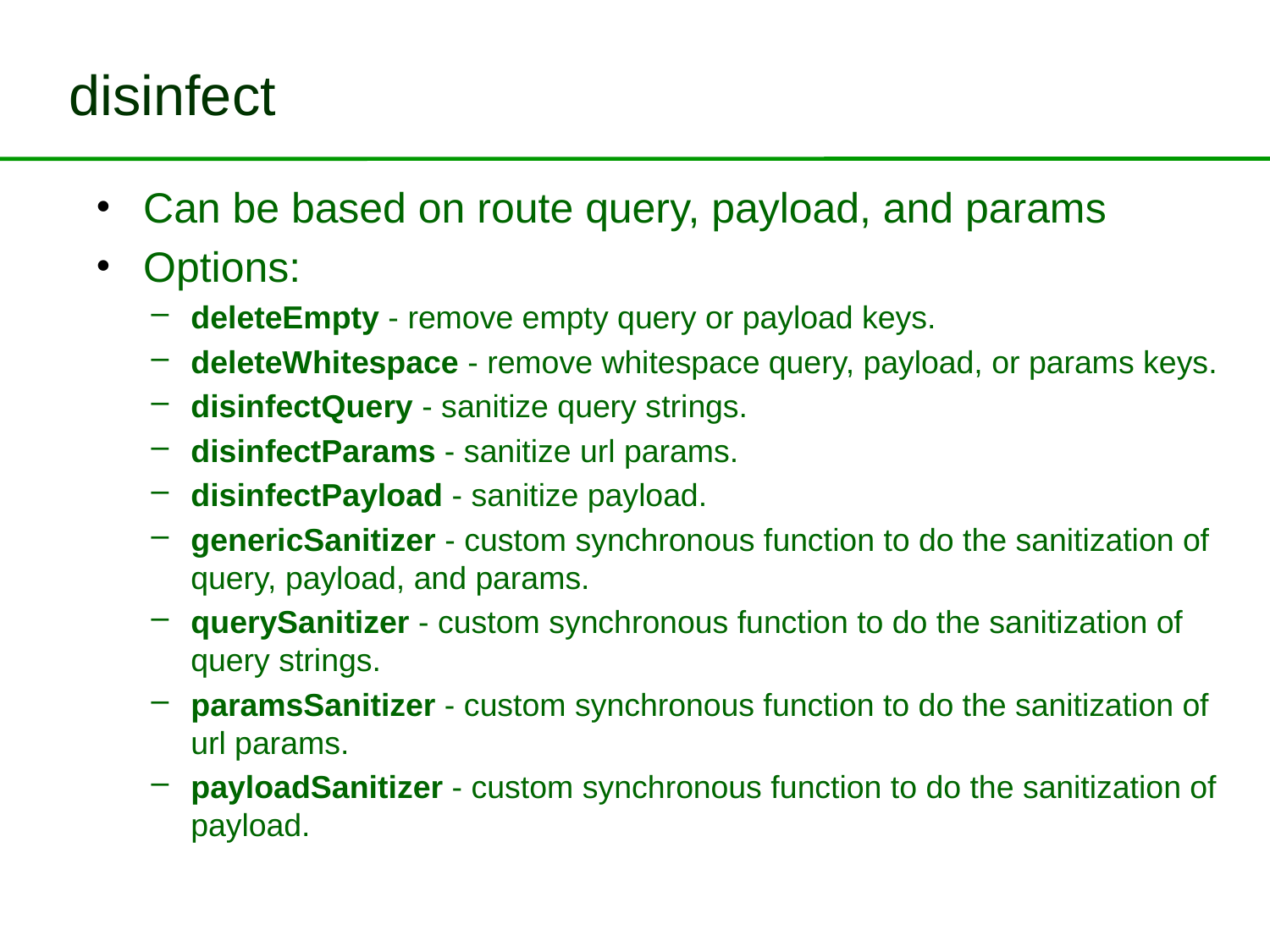

# disinfect
Can be based on route query, payload, and params
Options:
deleteEmpty - remove empty query or payload keys.
deleteWhitespace - remove whitespace query, payload, or params keys.
disinfectQuery - sanitize query strings.
disinfectParams - sanitize url params.
disinfectPayload - sanitize payload.
genericSanitizer - custom synchronous function to do the sanitization of query, payload, and params.
querySanitizer - custom synchronous function to do the sanitization of query strings.
paramsSanitizer - custom synchronous function to do the sanitization of url params.
payloadSanitizer - custom synchronous function to do the sanitization of payload.